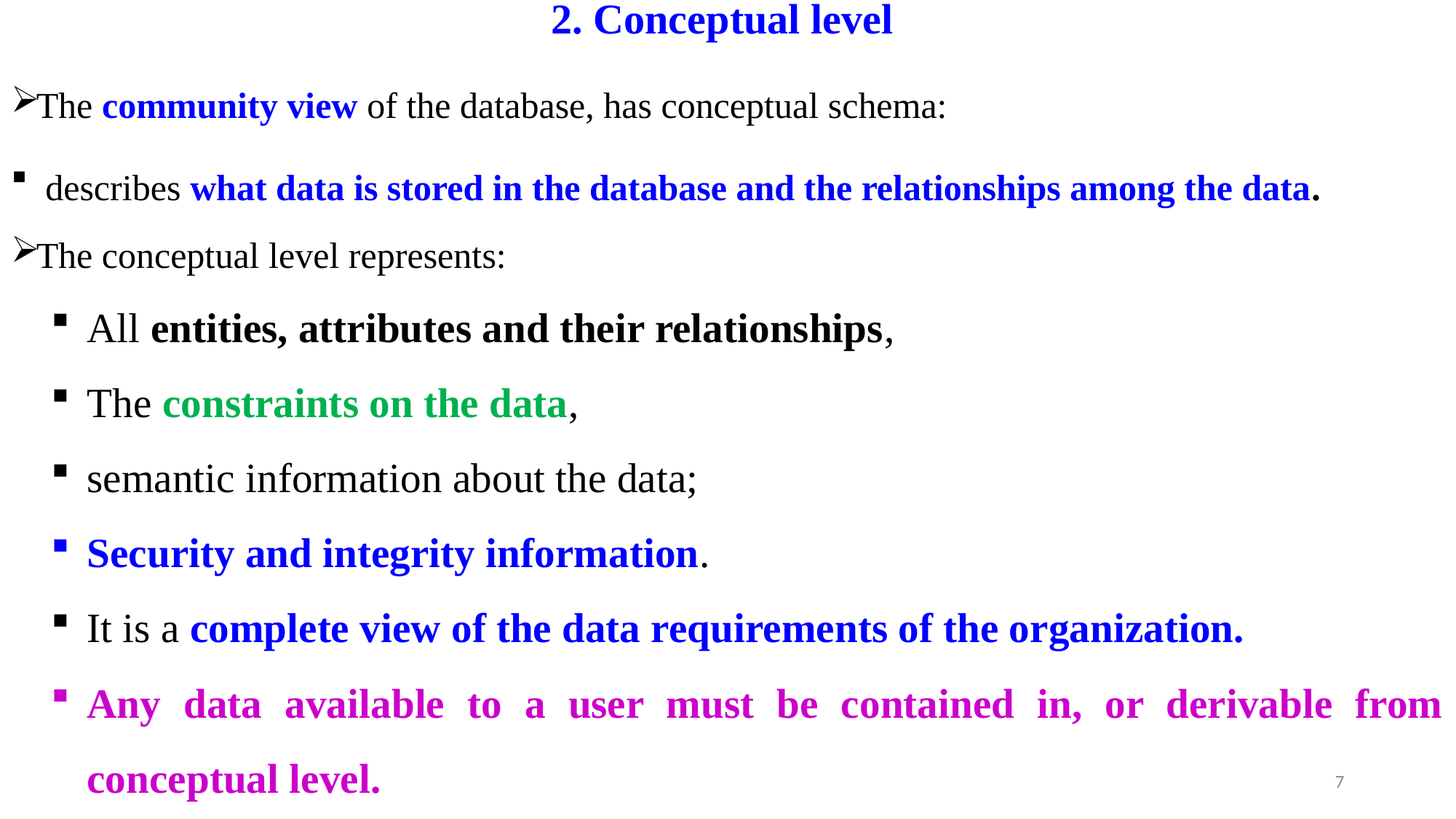

# 2. Conceptual level
The community view of the database, has conceptual schema:
 describes what data is stored in the database and the relationships among the data.
The conceptual level represents:
All entities, attributes and their relationships,
The constraints on the data,
semantic information about the data;
Security and integrity information.
It is a complete view of the data requirements of the organization.
Any data available to a user must be contained in, or derivable from conceptual level.

7